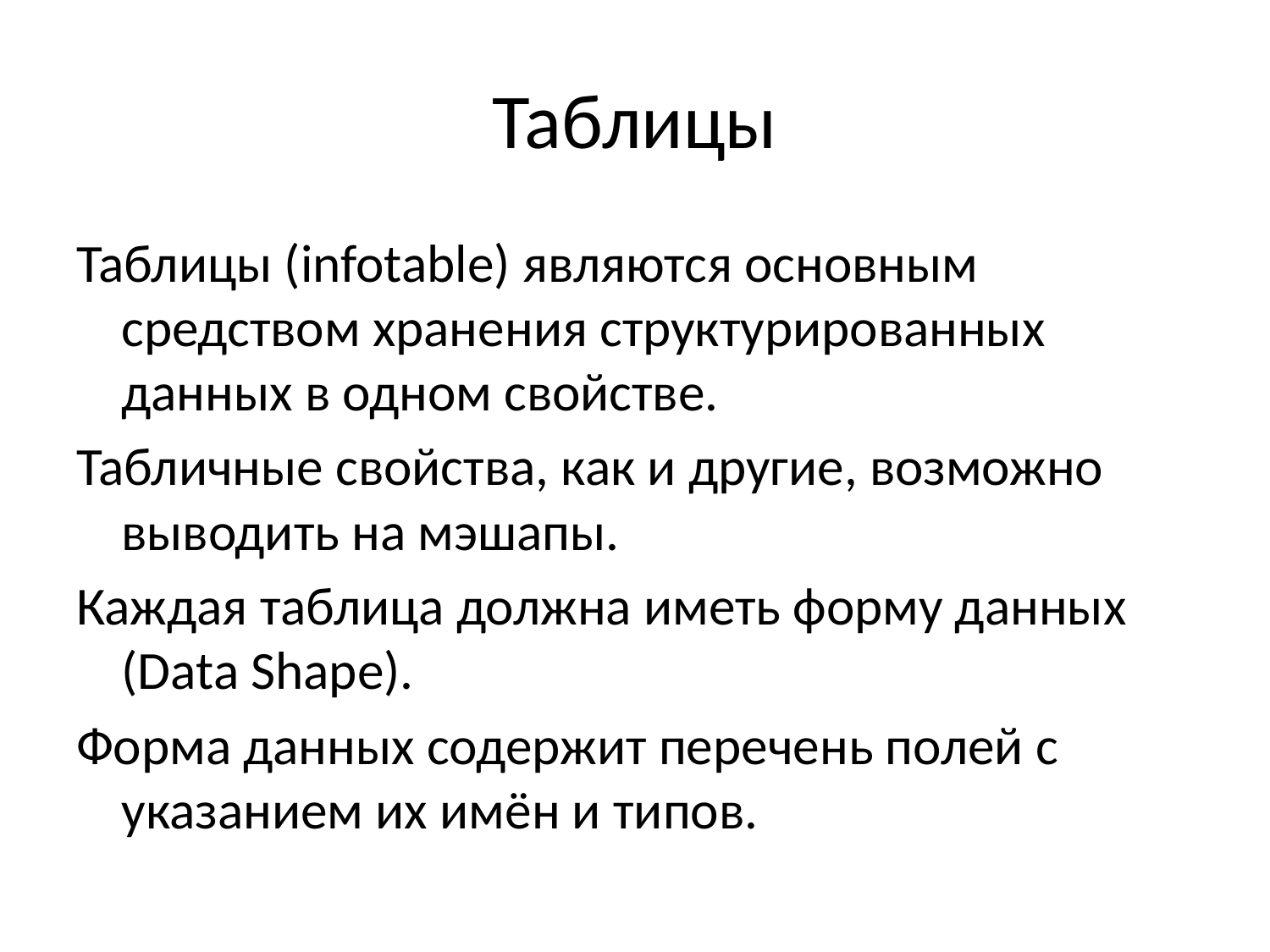

# Таблицы
Таблицы (infotable) являются основным средством хранения структурированных данных в одном свойстве.
Табличные свойства, как и другие, возможно выводить на мэшапы.
Каждая таблица должна иметь форму данных (Data Shape).
Форма данных содержит перечень полей с указанием их имён и типов.